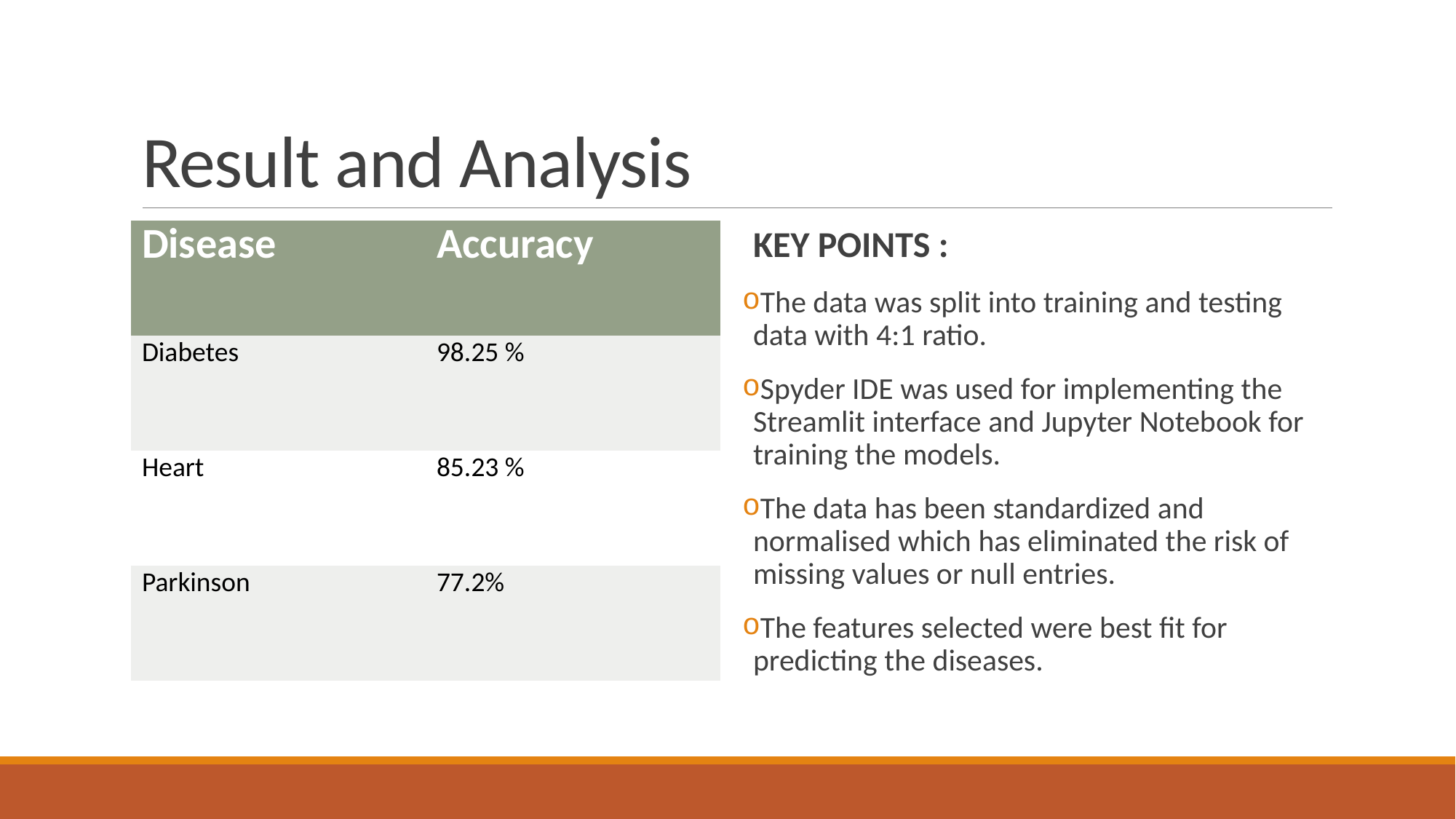

# Result and Analysis
KEY POINTS :
The data was split into training and testing data with 4:1 ratio.
Spyder IDE was used for implementing the Streamlit interface and Jupyter Notebook for training the models.
The data has been standardized and normalised which has eliminated the risk of missing values or null entries.
The features selected were best fit for predicting the diseases.
| Disease | Accuracy |
| --- | --- |
| Diabetes | 98.25 % |
| Heart | 85.23 % |
| Parkinson | 77.2% |